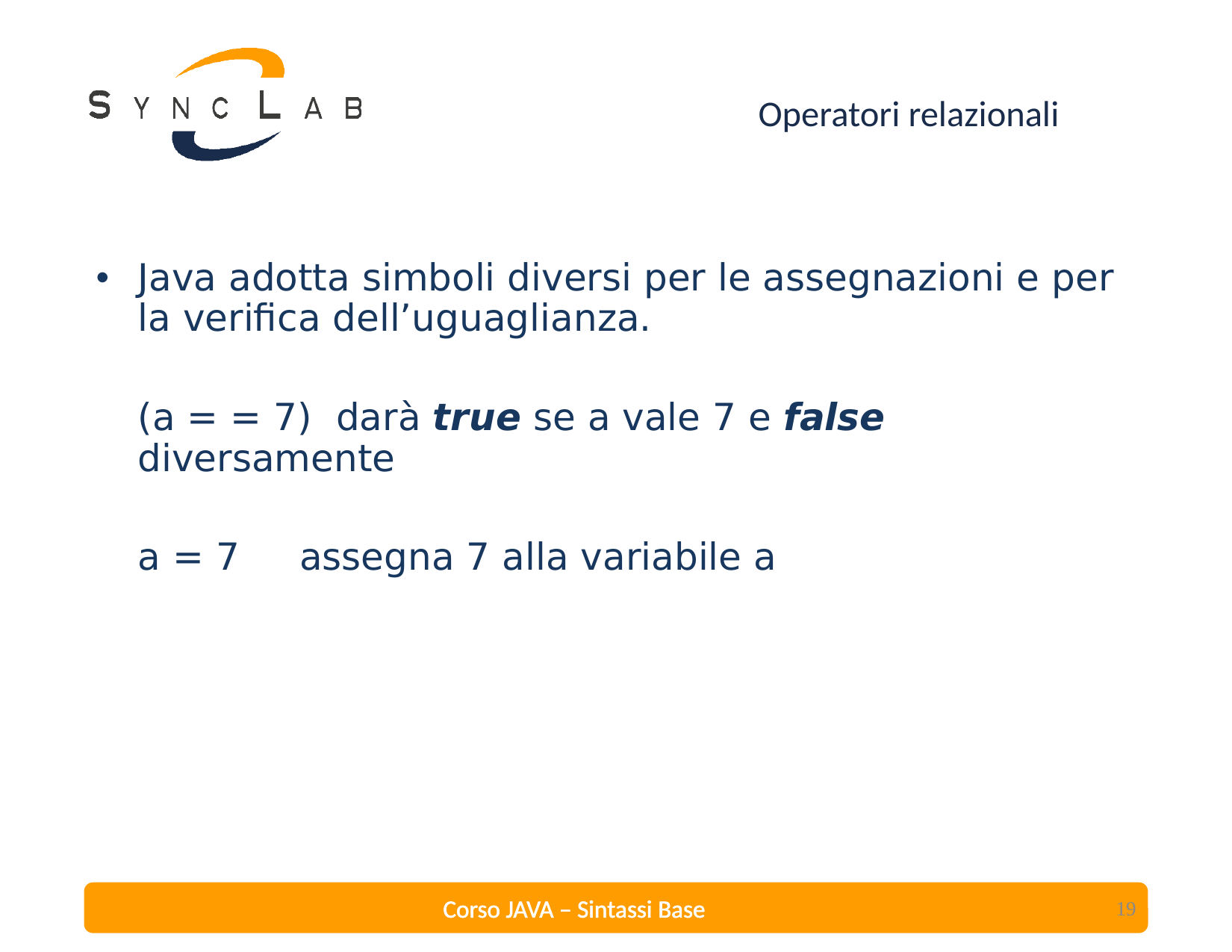

# Operatori relazionali
Java adotta simboli diversi per le assegnazioni e per la verifica dell’uguaglianza.

	(a = = 7)  darà true se a vale 7 e false diversamente

	a = 7     assegna 7 alla variabile a
19
Corso JAVA – Sintassi Base